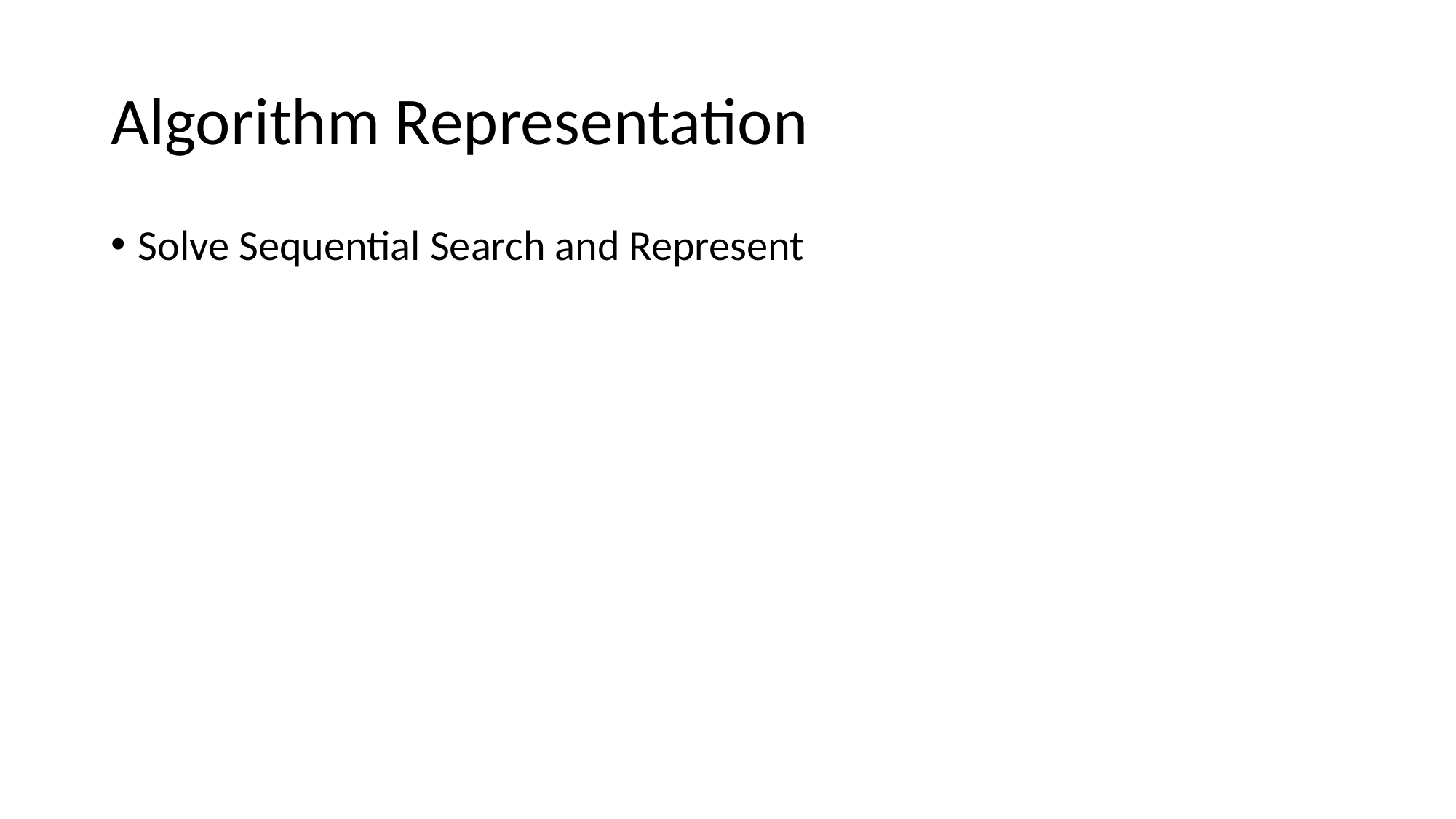

# Algorithm Representation
Solve Sequential Search and Represent